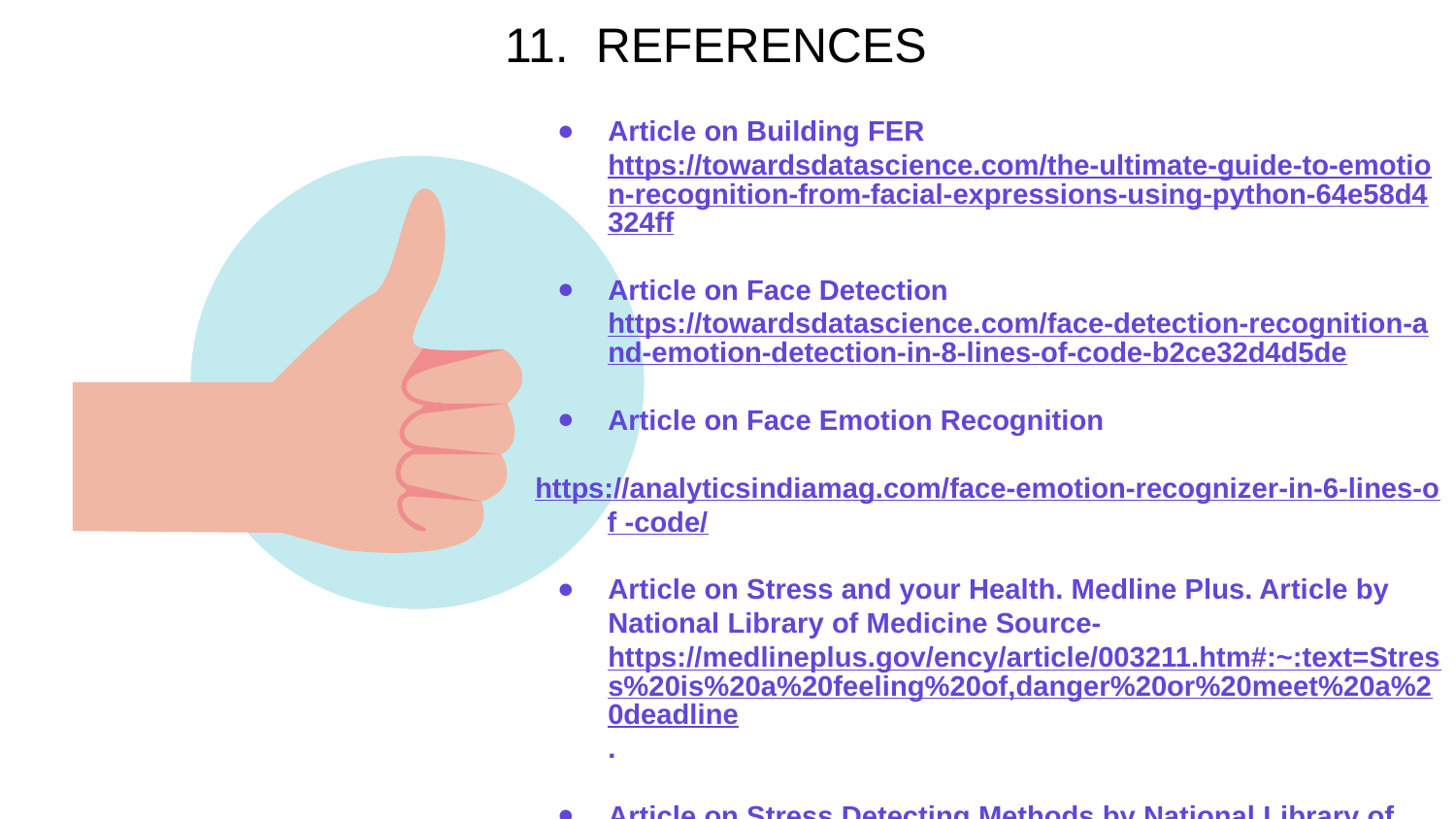

# 11.  REFERENCES

Article on Building FER https://towardsdatascience.com/the-ultimate-guide-to-emotion-recognition-from-facial-expressions-using-python-64e58d4324ff

Article on Face Detection https://towardsdatascience.com/face-detection-recognition-and-emotion-detection-in-8-lines-of-code-b2ce32d4d5de

Article on Face Emotion Recognition
             https://analyticsindiamag.com/face-emotion-recognizer-in-6-lines-o
         f -code/

Article on Stress and your Health. Medline Plus. Article by National Library of Medicine Source- https://medlineplus.gov/ency/article/003211.htm#:~:text=Stress%20is%20a%20feeling%20of,danger%20or%20meet%20a%20deadline.

Article on Stress Detecting Methods by National Library of Medicine.
              Source-
              https://www.ncbi.nlm.nih.gov/pmc/articles/PMC6749249/